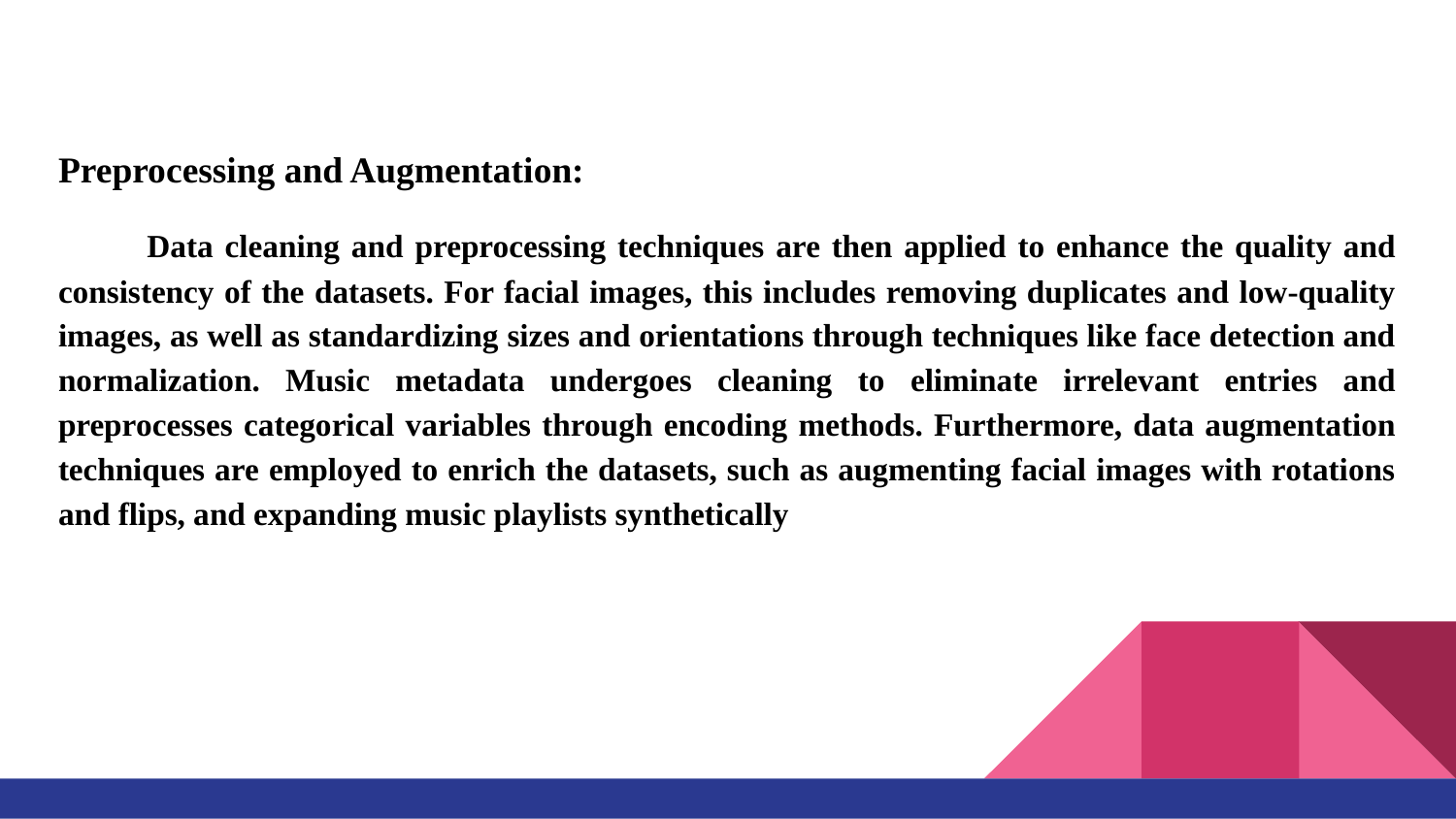

Preprocessing and Augmentation:
       Data cleaning and preprocessing techniques are then applied to enhance the quality and consistency of the datasets. For facial images, this includes removing duplicates and low-quality images, as well as standardizing sizes and orientations through techniques like face detection and normalization. Music metadata undergoes cleaning to eliminate irrelevant entries and preprocesses categorical variables through encoding methods. Furthermore, data augmentation techniques are employed to enrich the datasets, such as augmenting facial images with rotations and flips, and expanding music playlists synthetically